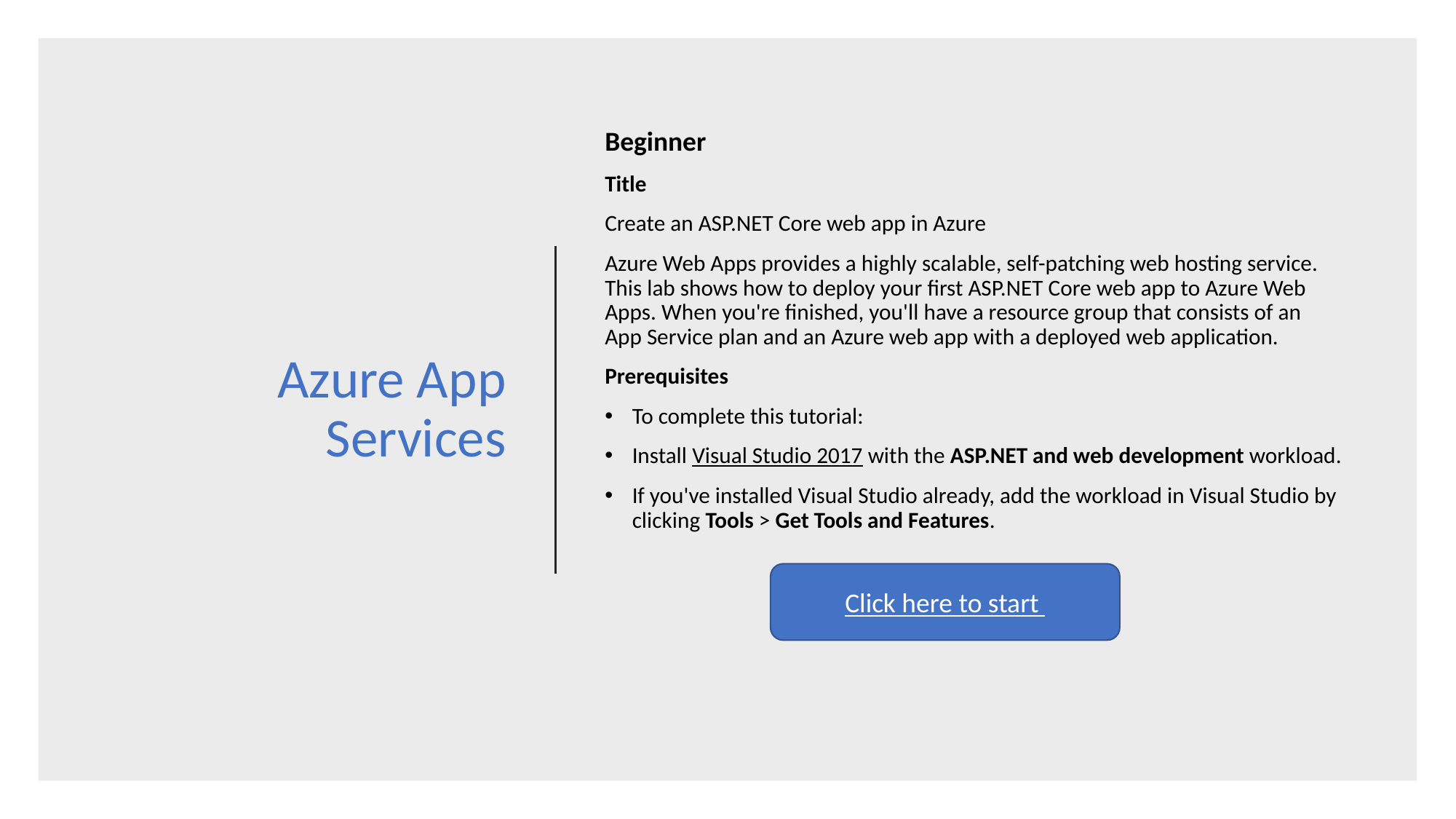

# Azure App Services
Beginner
Title
Create an ASP.NET Core web app in Azure
Azure Web Apps provides a highly scalable, self-patching web hosting service. This lab shows how to deploy your first ASP.NET Core web app to Azure Web Apps. When you're finished, you'll have a resource group that consists of an App Service plan and an Azure web app with a deployed web application.
Prerequisites
To complete this tutorial:
Install Visual Studio 2017 with the ASP.NET and web development workload.
If you've installed Visual Studio already, add the workload in Visual Studio by clicking Tools > Get Tools and Features.

Click here to start